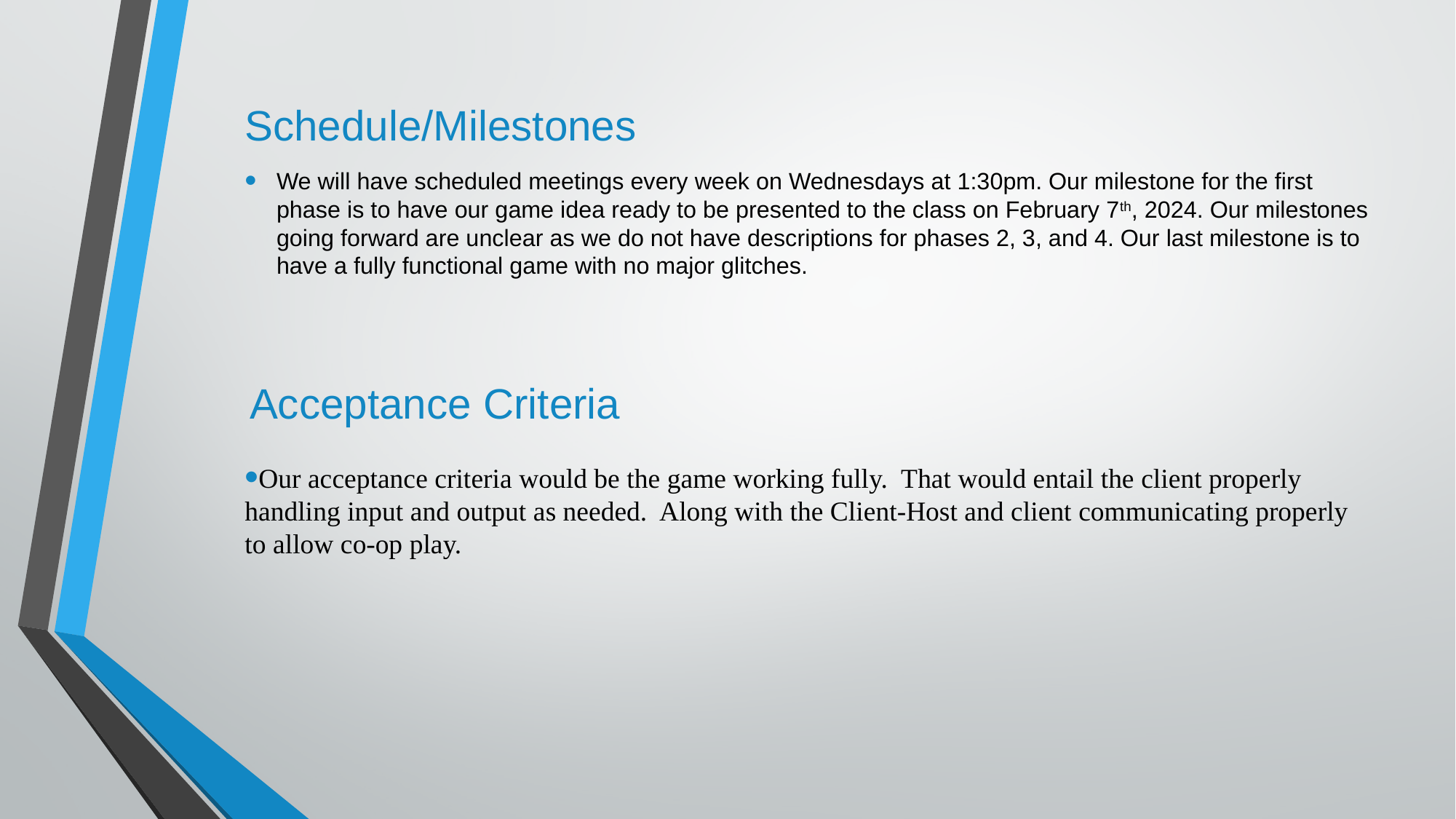

Schedule/Milestones
We will have scheduled meetings every week on Wednesdays at 1:30pm. Our milestone for the first phase is to have our game idea ready to be presented to the class on February 7th, 2024. Our milestones going forward are unclear as we do not have descriptions for phases 2, 3, and 4. Our last milestone is to have a fully functional game with no major glitches.
Acceptance Criteria
Our acceptance criteria would be the game working fully.  That would entail the client properly handling input and output as needed.  Along with the Client-Host and client communicating properly to allow co-op play.